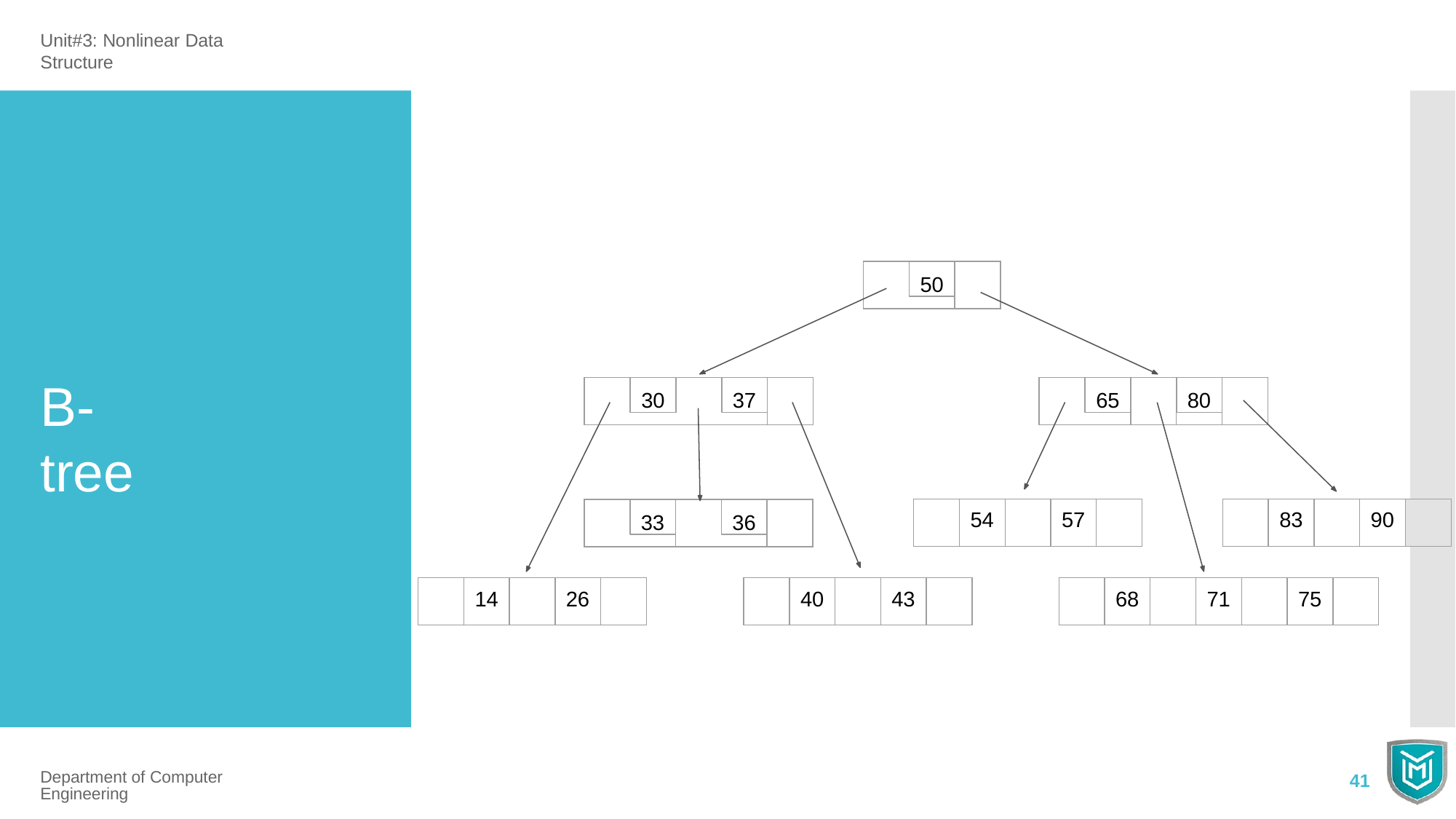

Unit#3: Nonlinear Data Structure

50

# B-tree

30
37
65
80
|  | 54 |  | 57 |  |
| --- | --- | --- | --- | --- |
|  | 83 |  | 90 |  |
| --- | --- | --- | --- | --- |

33
36
|  | 14 |  | 26 |  |
| --- | --- | --- | --- | --- |
|  | 40 |  | 43 |  |
| --- | --- | --- | --- | --- |
|  | 68 |  | 71 |  | 75 |  |
| --- | --- | --- | --- | --- | --- | --- |
Department of Computer Engineering
41